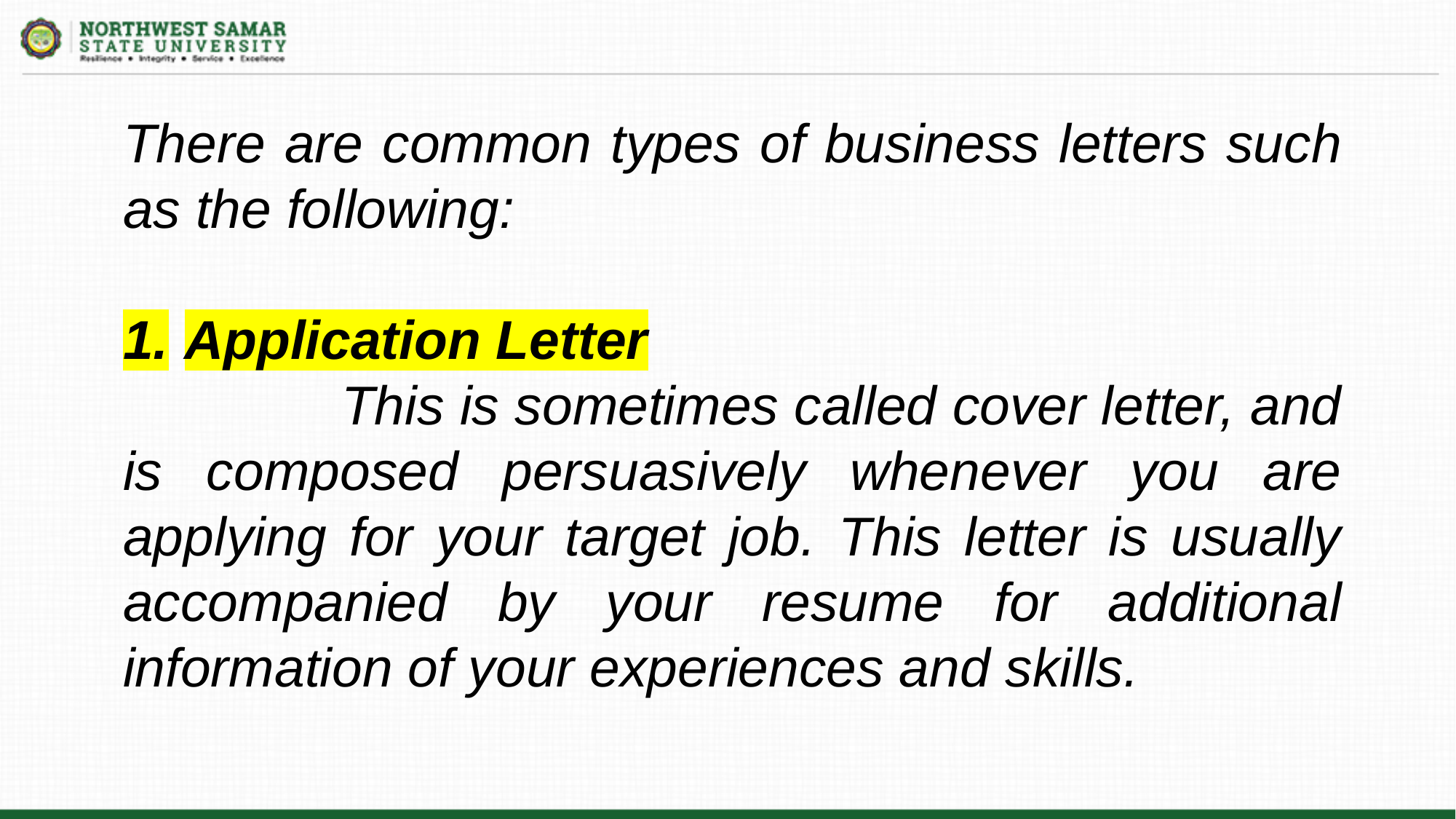

There are common types of business letters such as the following:

Application Letter
		This is sometimes called cover letter, and is composed persuasively whenever you are applying for your target job. This letter is usually accompanied by your resume for additional information of your experiences and skills.